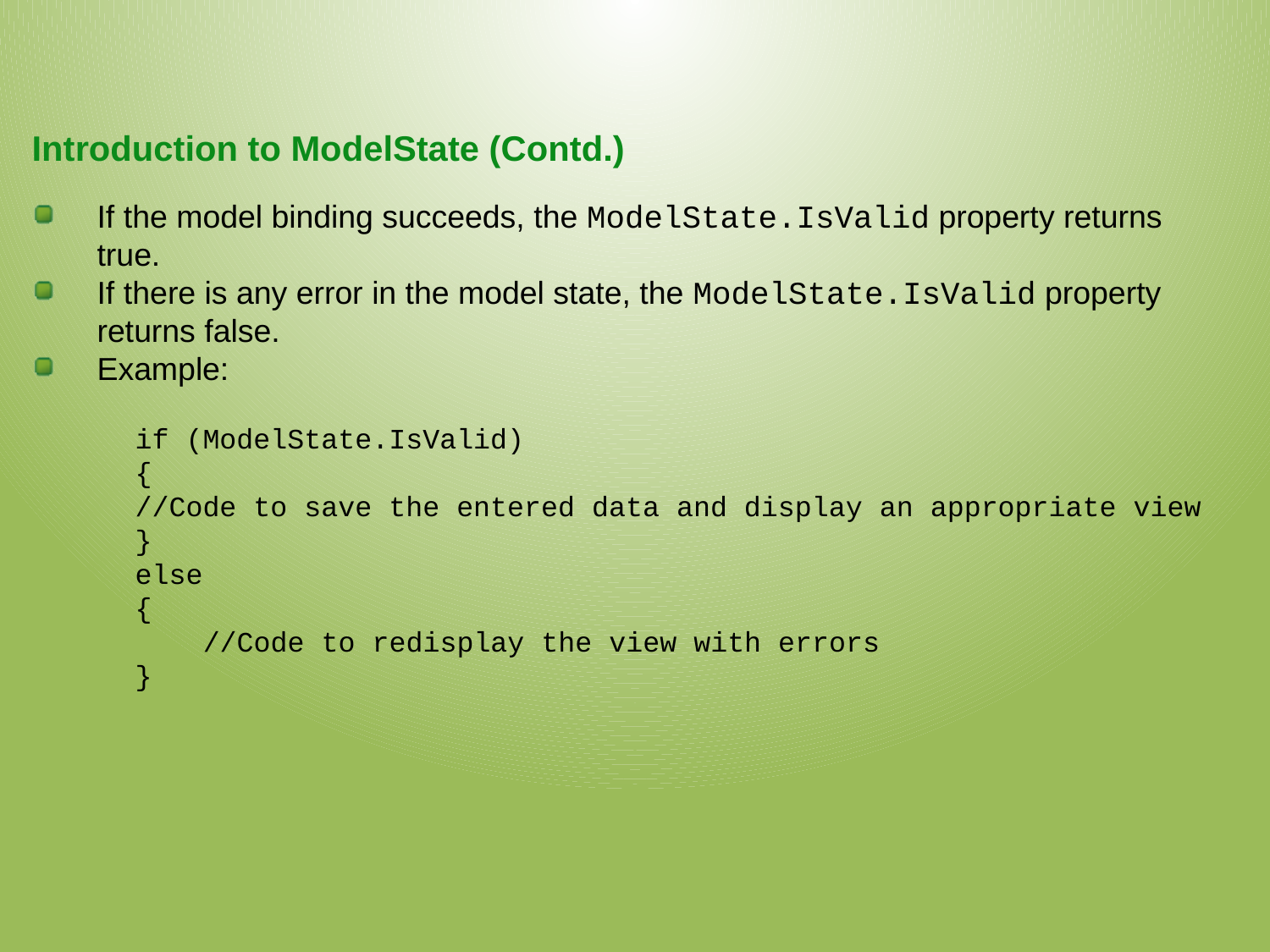

Introduction to ModelState (Contd.)
If the model binding succeeds, the ModelState.IsValid property returns true.
If there is any error in the model state, the ModelState.IsValid property returns false.
Example:
      if (ModelState.IsValid)
      {
      //Code to save the entered data and display an appropriate view
      }
      else
      {
          //Code to redisplay the view with errors
      }